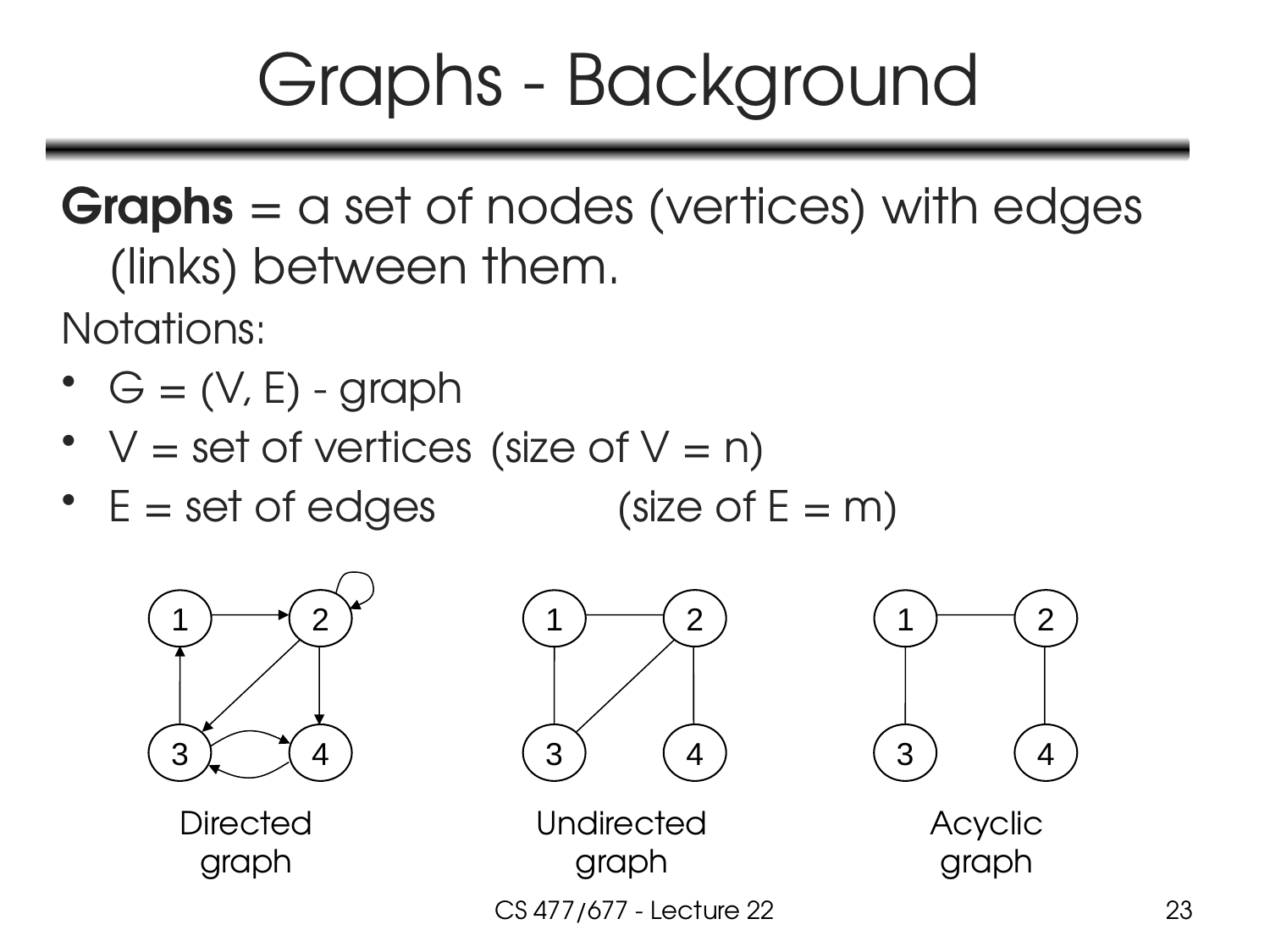

# Graphs - Background
Graphs = a set of nodes (vertices) with edges (links) between them.
Notations:
G = (V, E) - graph
V = set of vertices	(size of V = n)
E = set of edges		(size of E = m)

2
1

3
4

2
1

3
4
2
1

3
4
Directed
graph
Undirected
graph
Acyclic
graph
CS 477/677 - Lecture 22
23